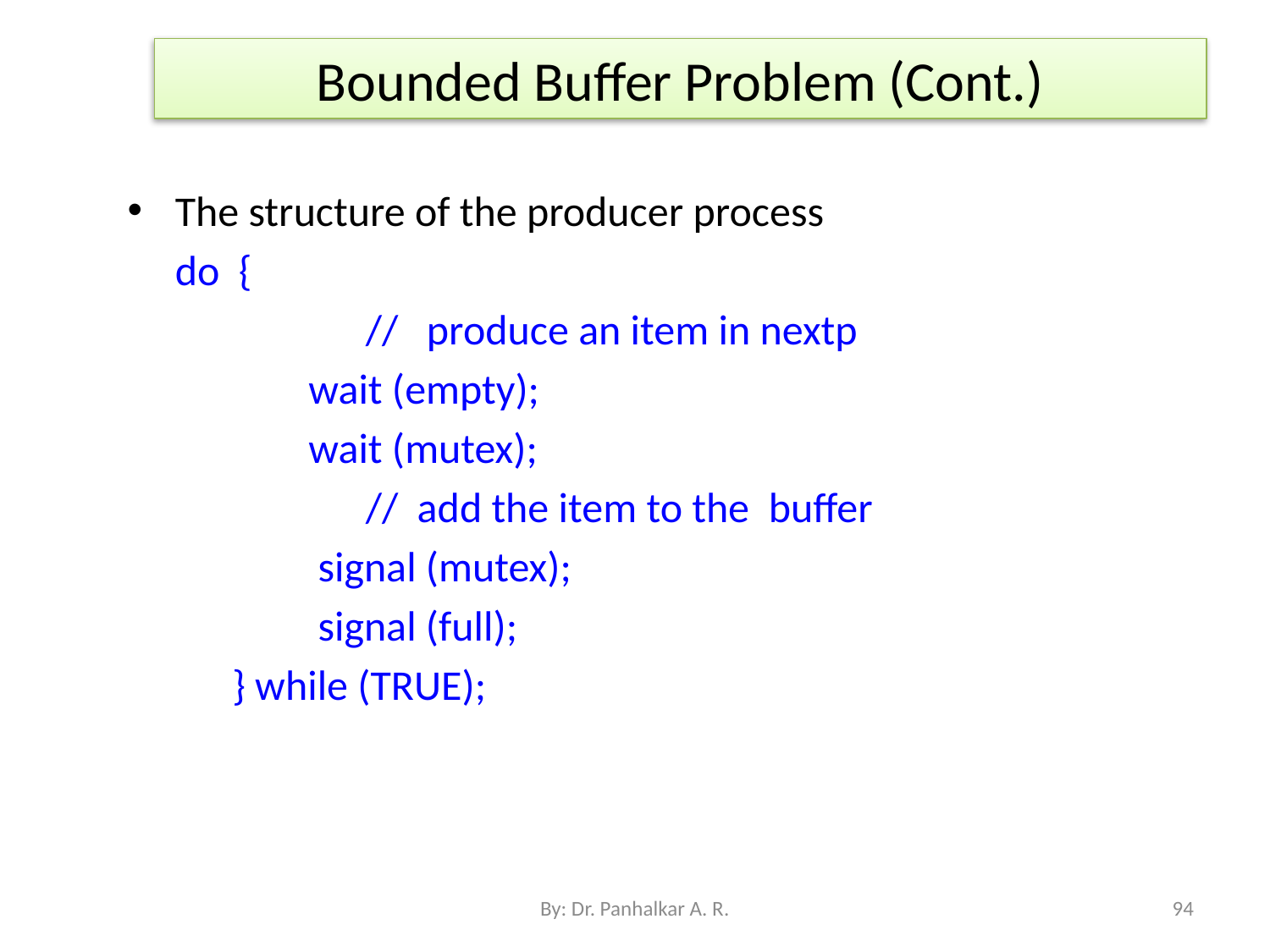

# Bounded Buffer Problem (Cont.)
The structure of the producer process
	do  {
                         //   produce an item in nextp
                   wait (empty);
                   wait (mutex);
                         //  add the item to the  buffer
                    signal (mutex);
                    signal (full);
           } while (TRUE);
By: Dr. Panhalkar A. R.
94